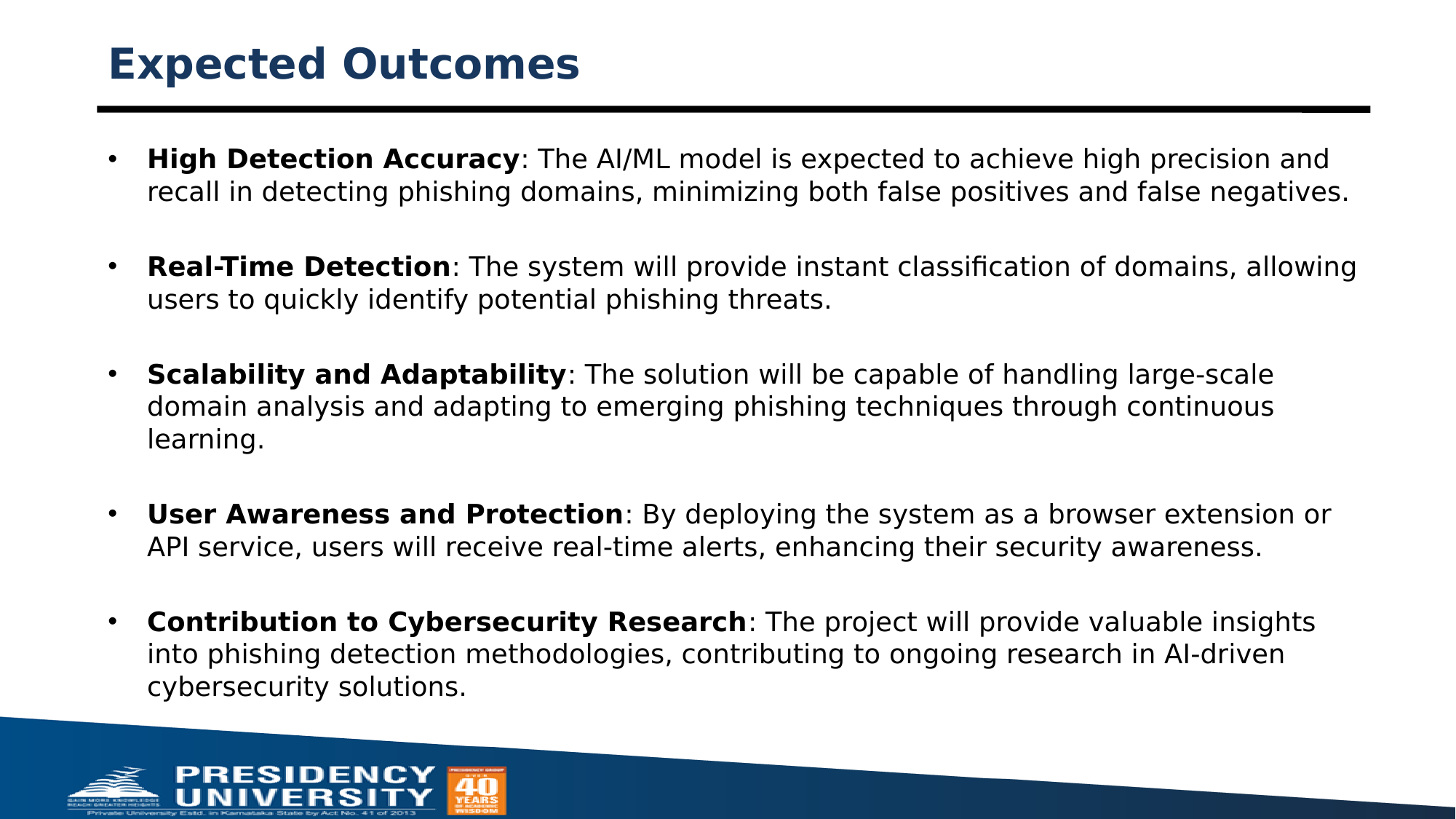

# Expected Outcomes
High Detection Accuracy: The AI/ML model is expected to achieve high precision and recall in detecting phishing domains, minimizing both false positives and false negatives.

Real-Time Detection: The system will provide instant classification of domains, allowing users to quickly identify potential phishing threats.

Scalability and Adaptability: The solution will be capable of handling large-scale domain analysis and adapting to emerging phishing techniques through continuous learning.

User Awareness and Protection: By deploying the system as a browser extension or API service, users will receive real-time alerts, enhancing their security awareness.

Contribution to Cybersecurity Research: The project will provide valuable insights into phishing detection methodologies, contributing to ongoing research in AI-driven cybersecurity solutions.